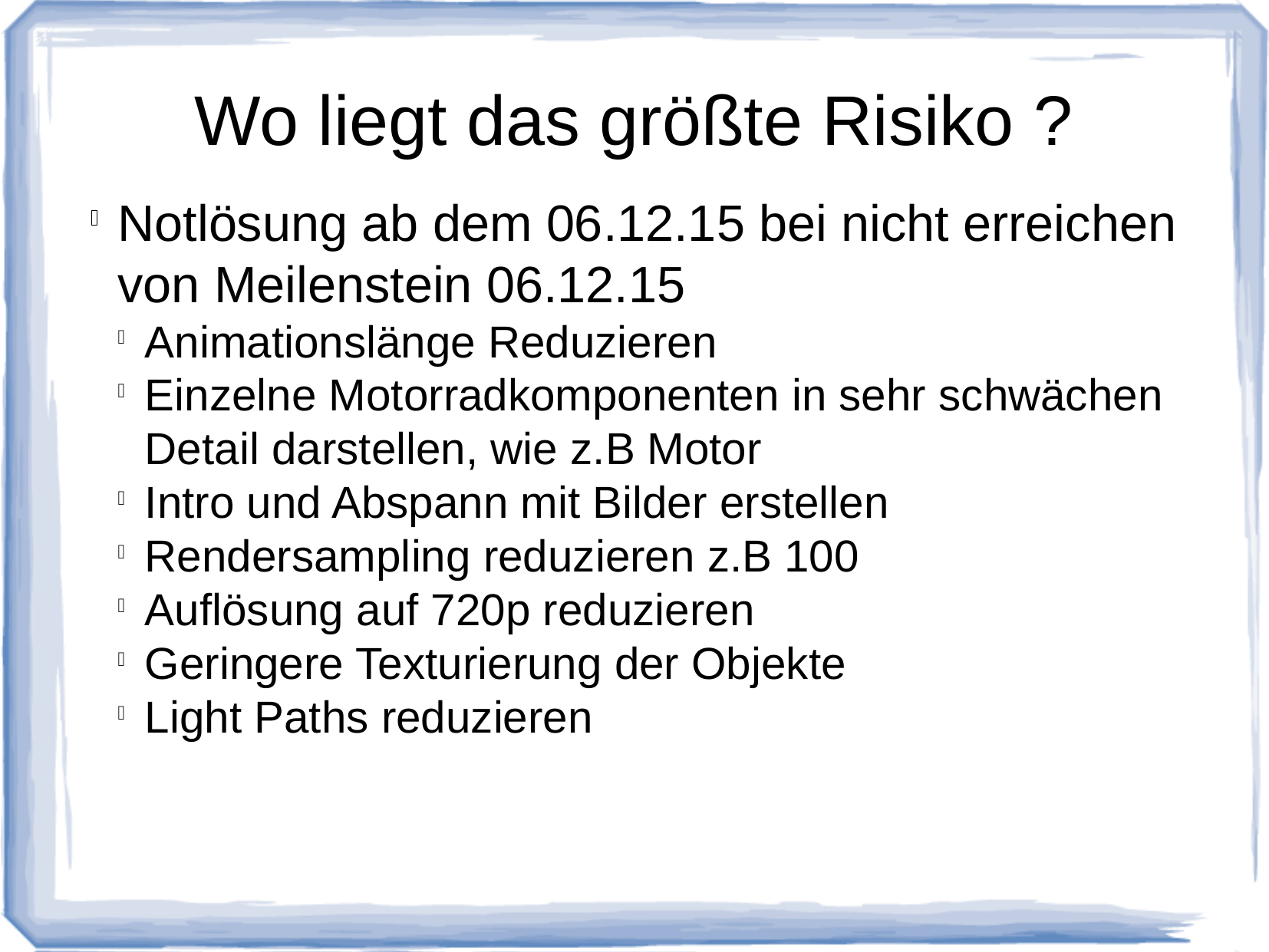

Wo liegt das größte Risiko ?
Notlösung ab dem 06.12.15 bei nicht erreichen  von Meilenstein 06.12.15
Animationslänge Reduzieren
Einzelne Motorradkomponenten in sehr schwächen Detail darstellen, wie z.B Motor
Intro und Abspann mit Bilder erstellen
Rendersampling reduzieren z.B 100
Auflösung auf 720p reduzieren
Geringere Texturierung der Objekte
Light Paths reduzieren